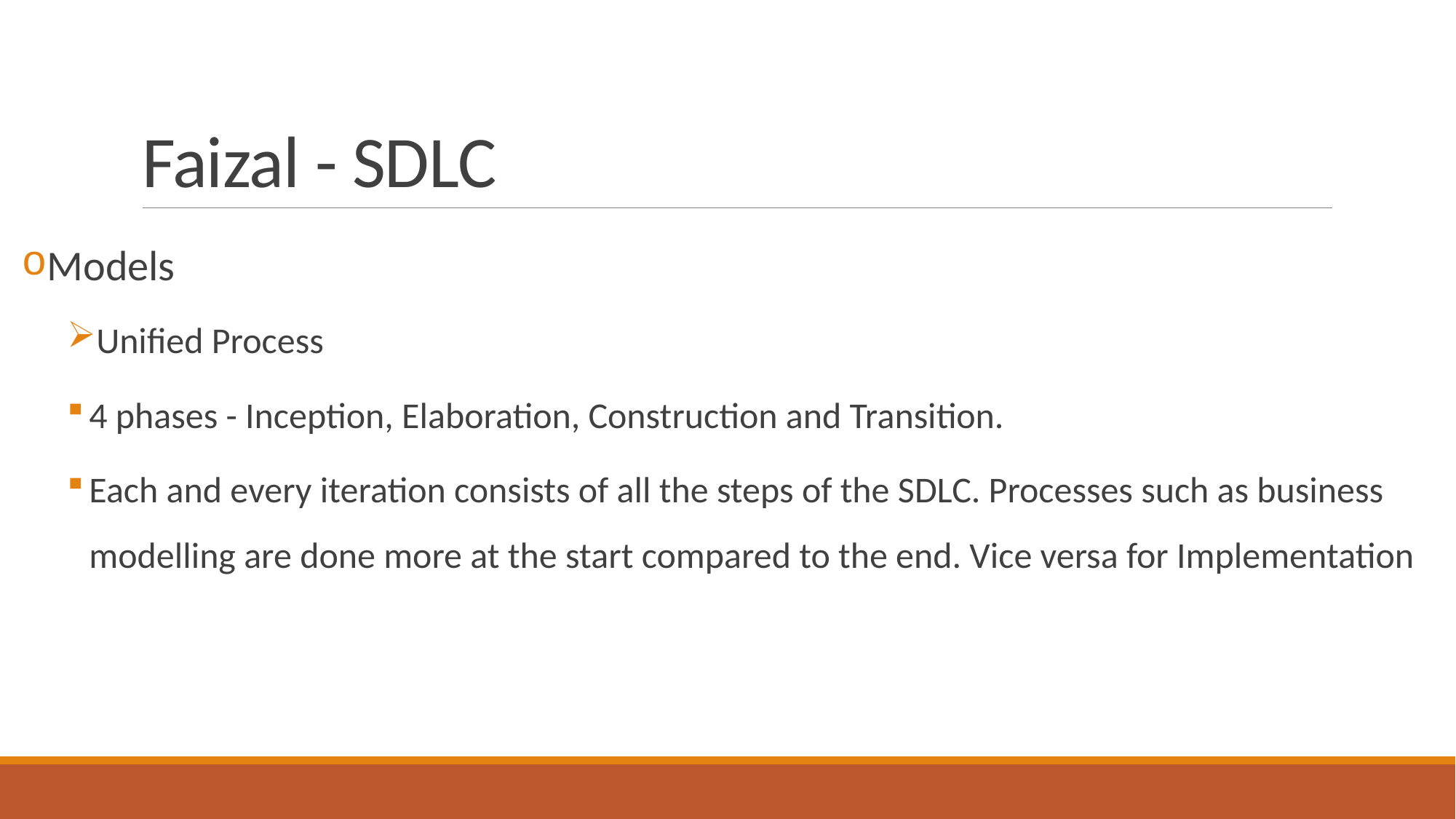

# Faizal - SDLC
Models
Unified Process
4 phases - Inception, Elaboration, Construction and Transition.
Each and every iteration consists of all the steps of the SDLC. Processes such as business modelling are done more at the start compared to the end. Vice versa for Implementation